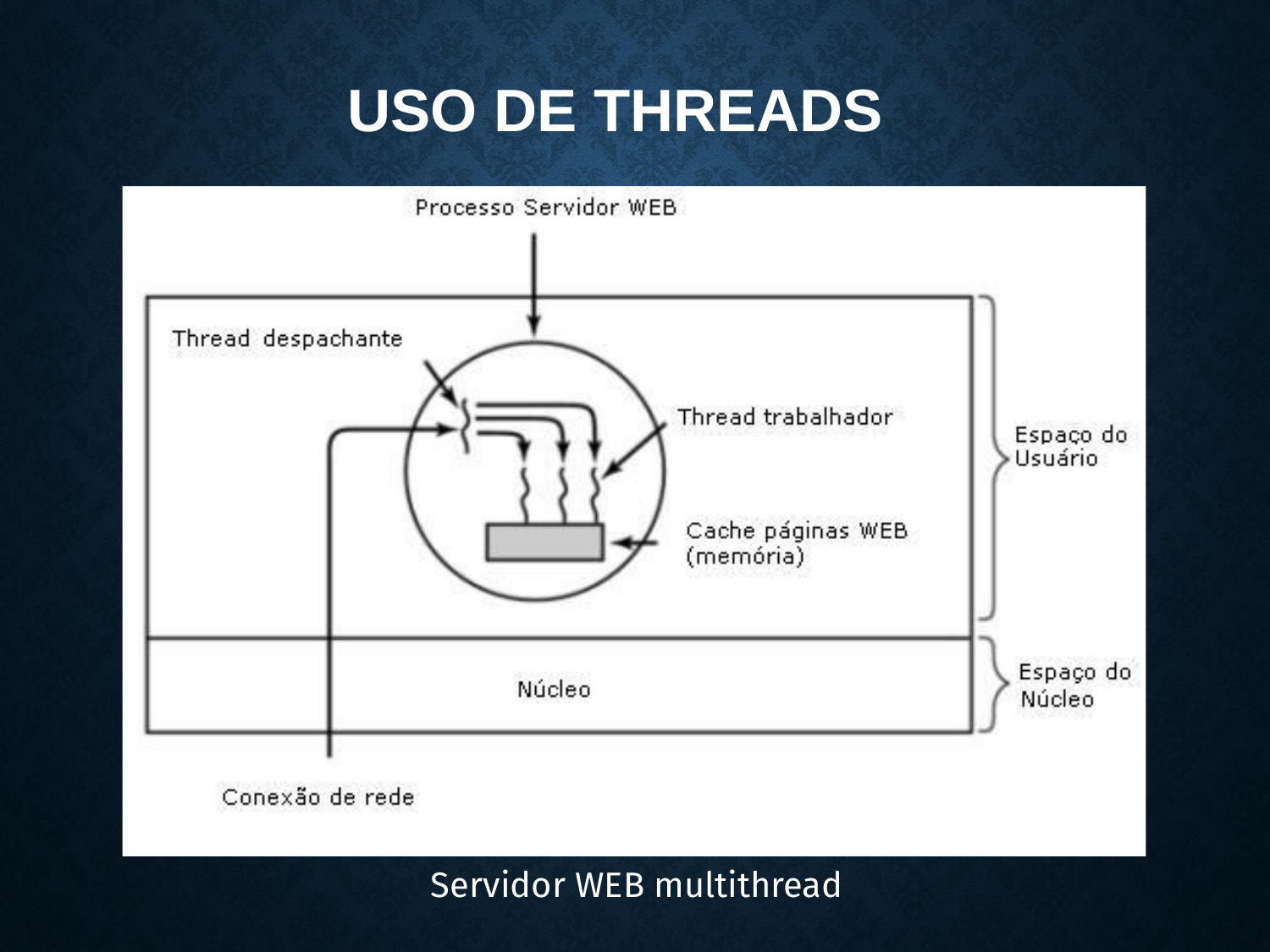

# USO DE THREADS

Servidor WEB multithread